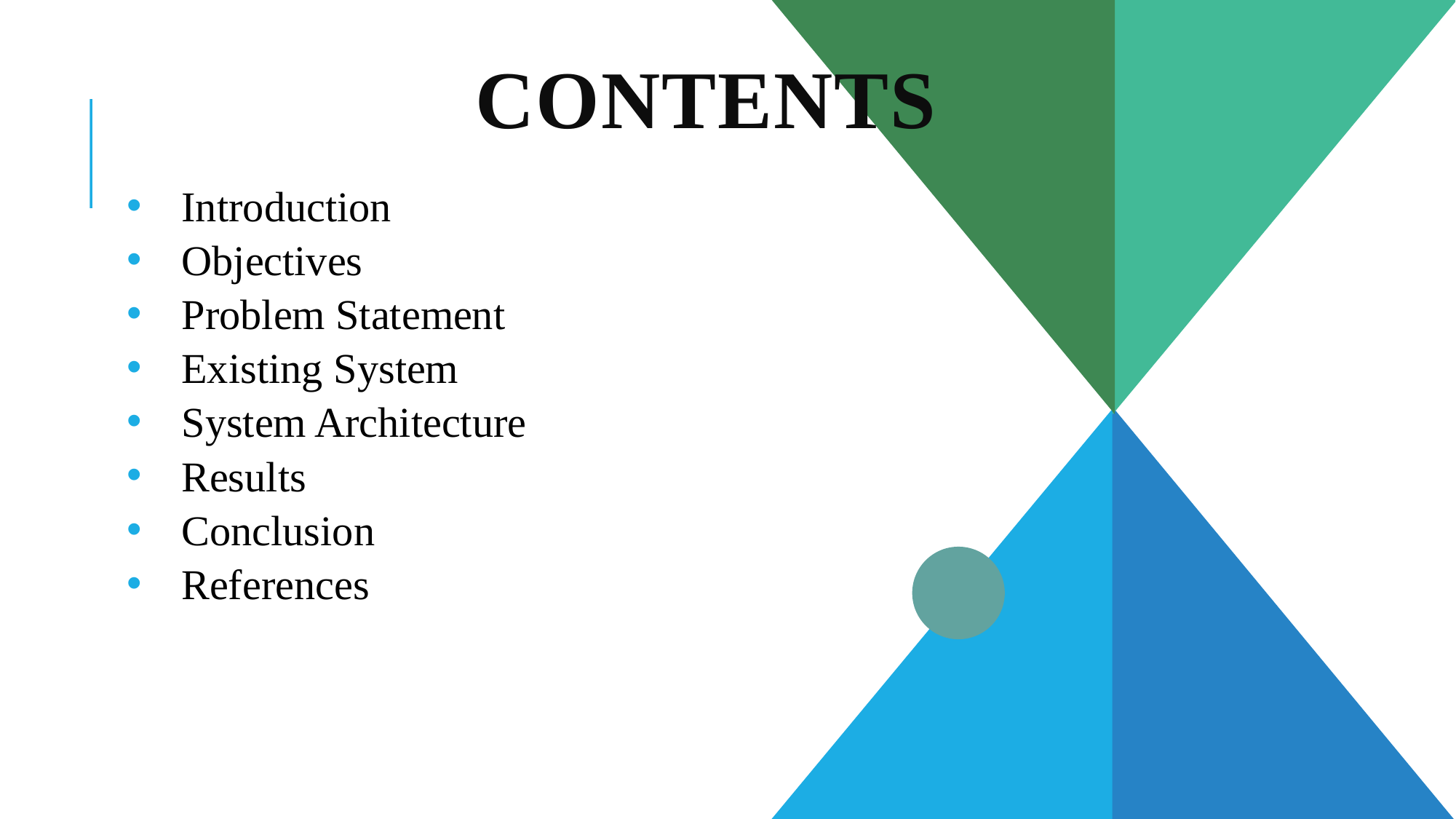

# contents
2

Introduction
Objectives
Problem Statement
Existing System
System Architecture
Results
Conclusion
References